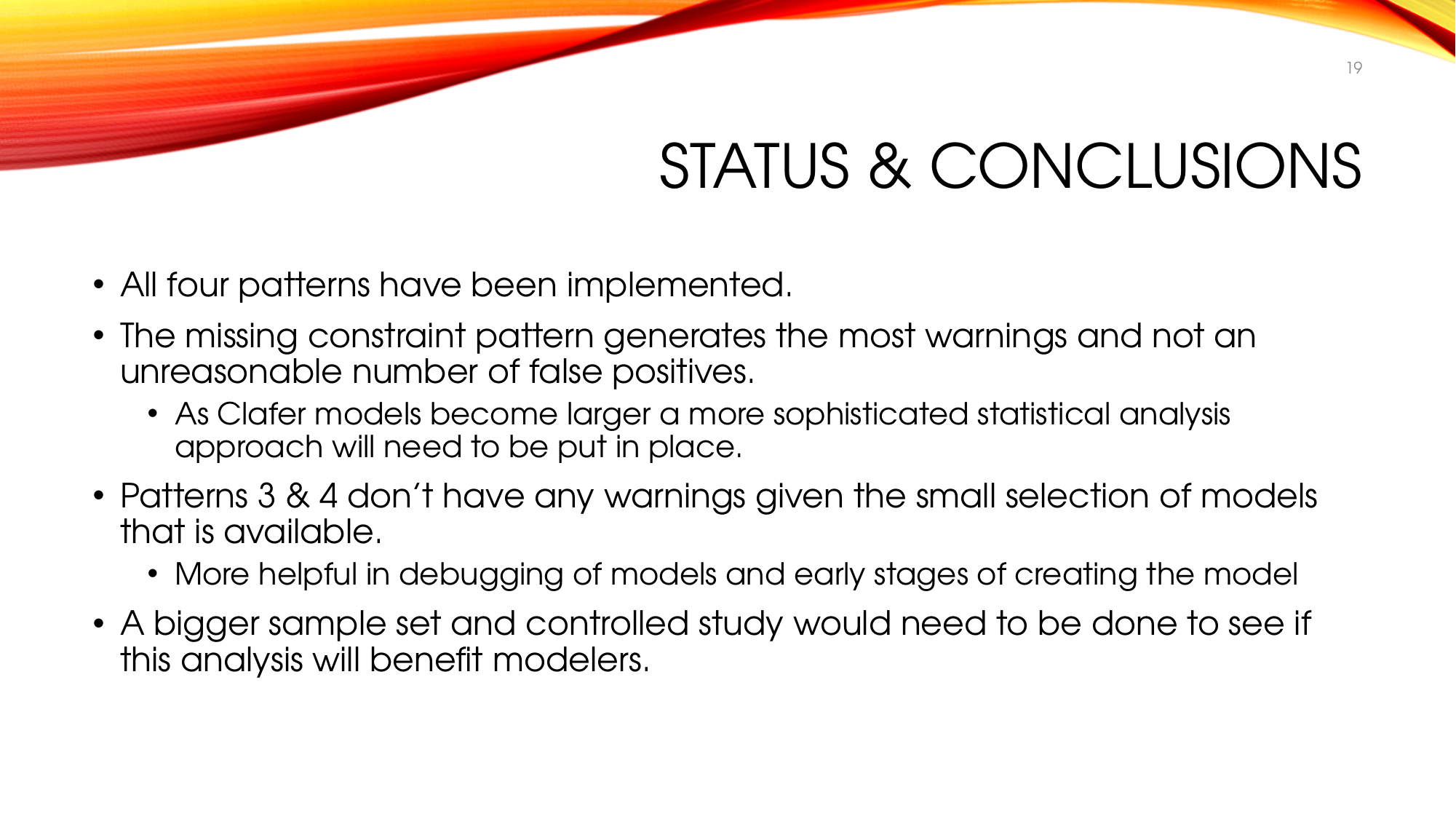

19
# Status & Conclusions
All four patterns have been implemented.
The missing constraint pattern generates the most warnings and not an unreasonable number of false positives.
As Clafer models become larger a more sophisticated statistical analysis approach will need to be put in place.
Patterns 3 & 4 don’t have any warnings given the small selection of models that is available.
More helpful in debugging of models and early stages of creating the model
A bigger sample set and controlled study would need to be done to see if this analysis will benefit modelers.